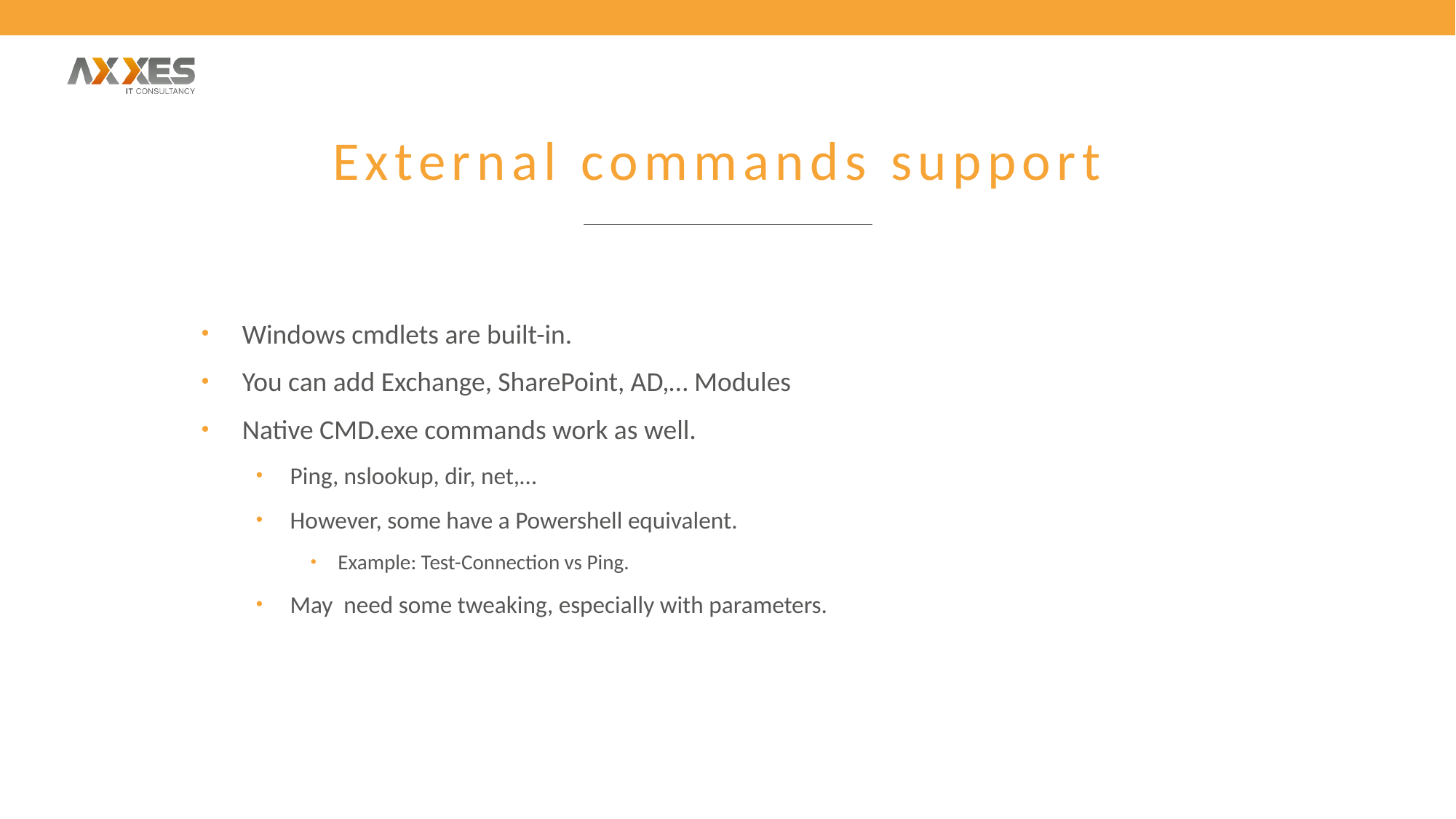

# External commands support
Windows cmdlets are built-in.
You can add Exchange, SharePoint, AD,… Modules
Native CMD.exe commands work as well.
Ping, nslookup, dir, net,…
However, some have a Powershell equivalent.
Example: Test-Connection vs Ping.
May  need some tweaking, especially with parameters.